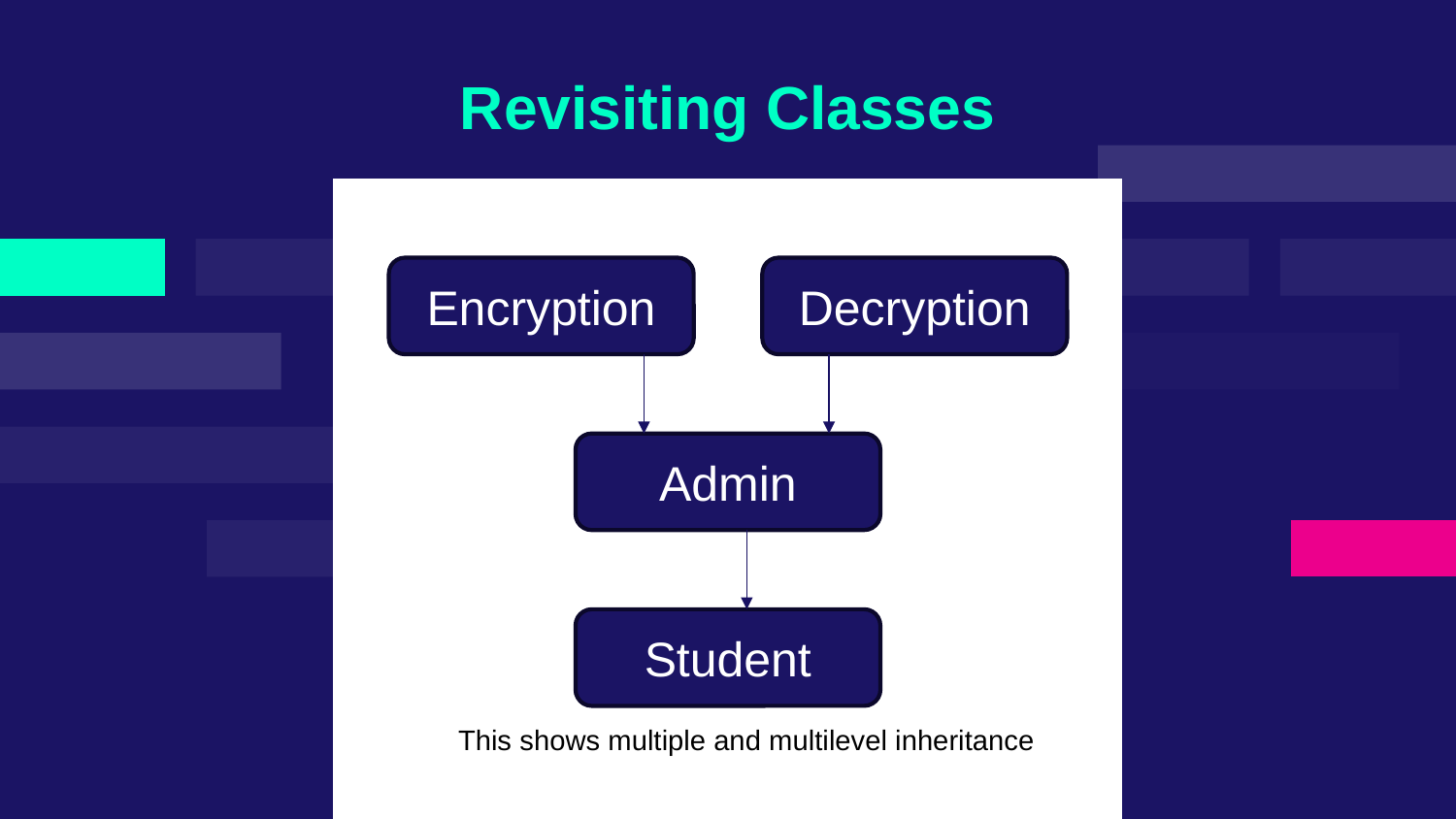

# Revisiting Classes
Encryption
Decryption
Admin
Student
This shows multiple and multilevel inheritance